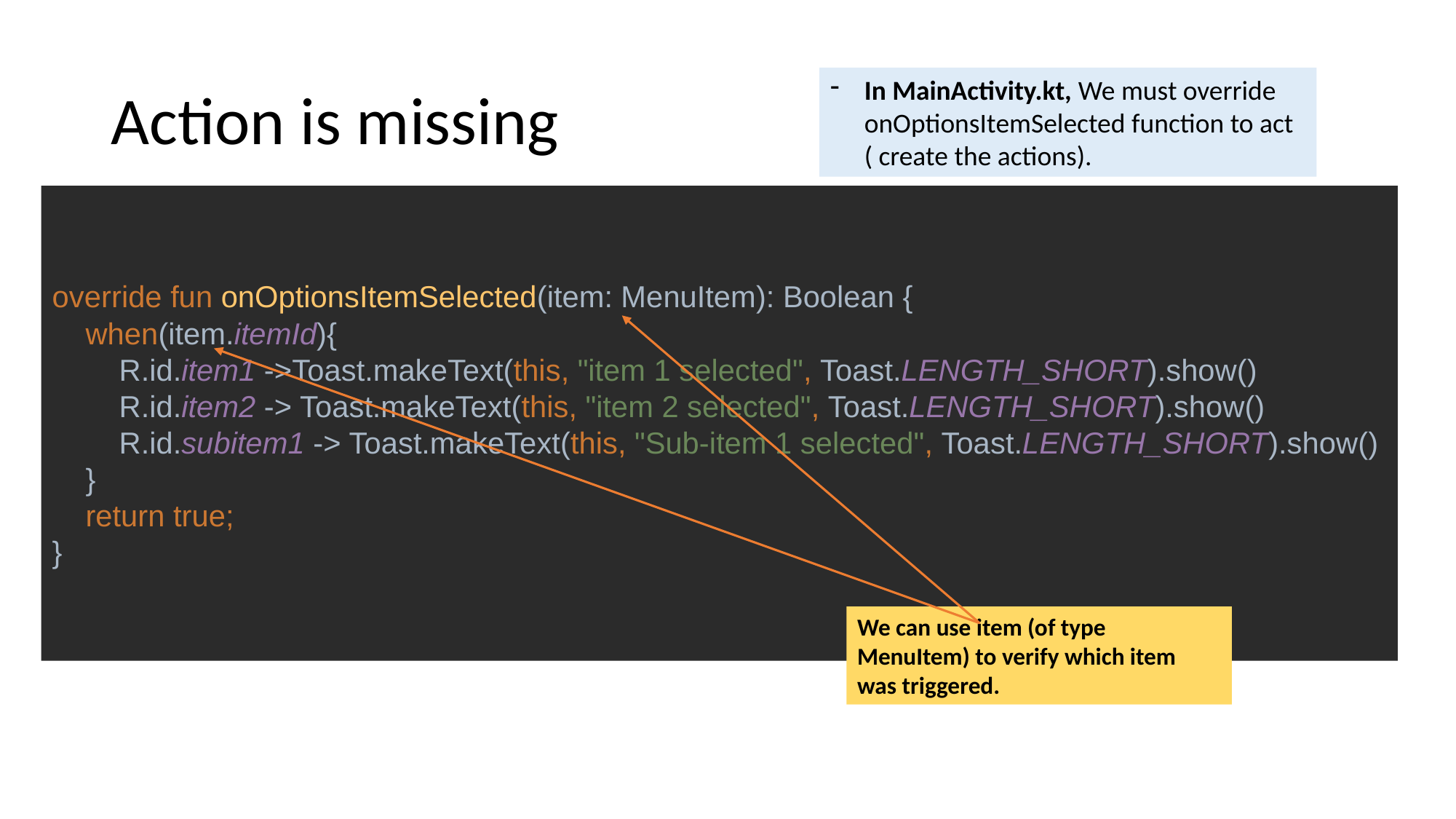

# Action is missing
In MainActivity.kt, We must override onOptionsItemSelected function to act ( create the actions).
override fun onOptionsItemSelected(item: MenuItem): Boolean {
    when(item.itemId){
        R.id.item1 ->Toast.makeText(this, "item 1 selected", Toast.LENGTH_SHORT).show()
        R.id.item2 -> Toast.makeText(this, "item 2 selected", Toast.LENGTH_SHORT).show()
        R.id.subitem1 -> Toast.makeText(this, "Sub-item 1 selected", Toast.LENGTH_SHORT).show()
    }
    return true;
}
We can use item (of type MenuItem) to verify which item was triggered.